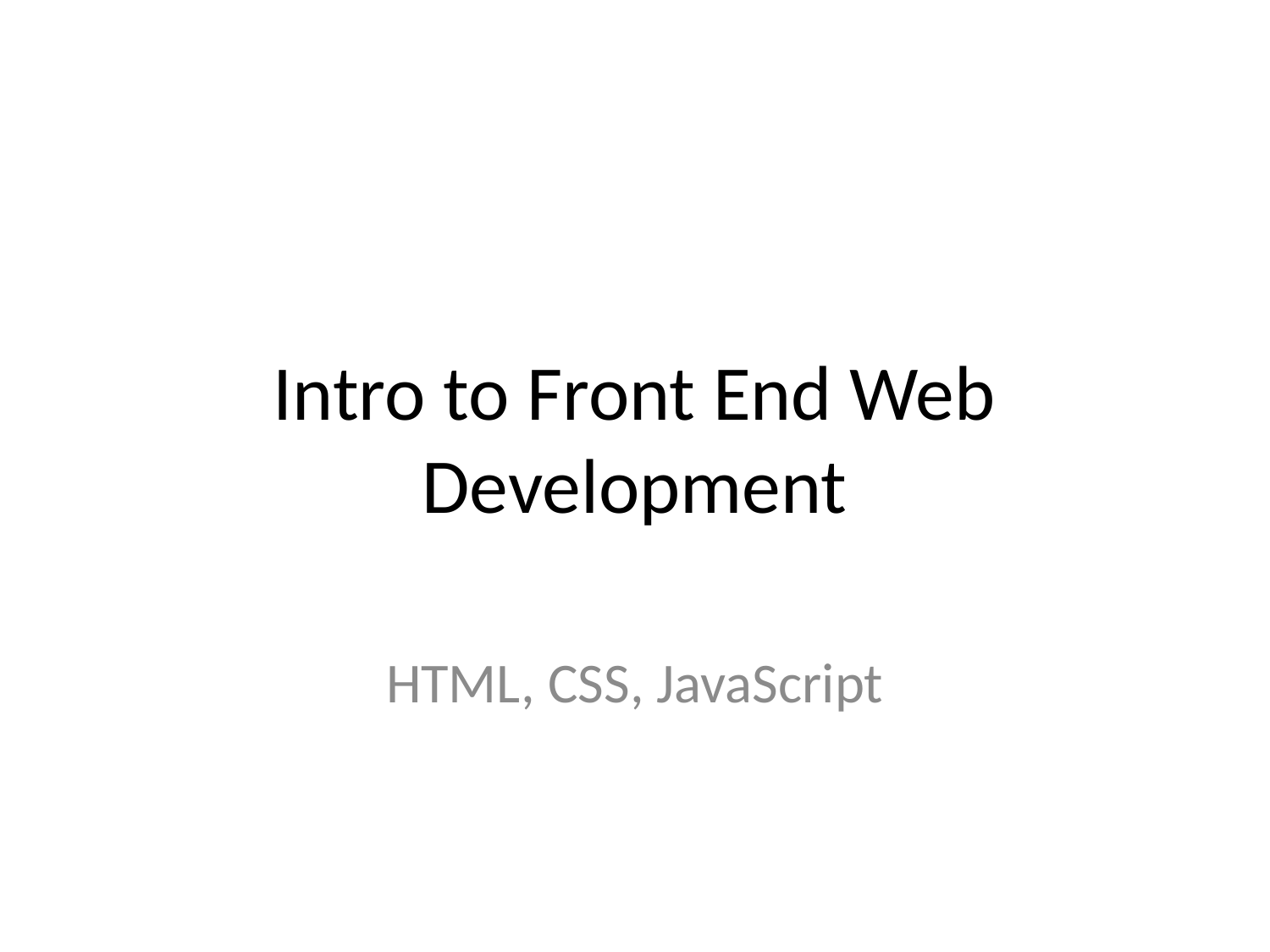

# Intro to Front End Web Development
HTML, CSS, JavaScript